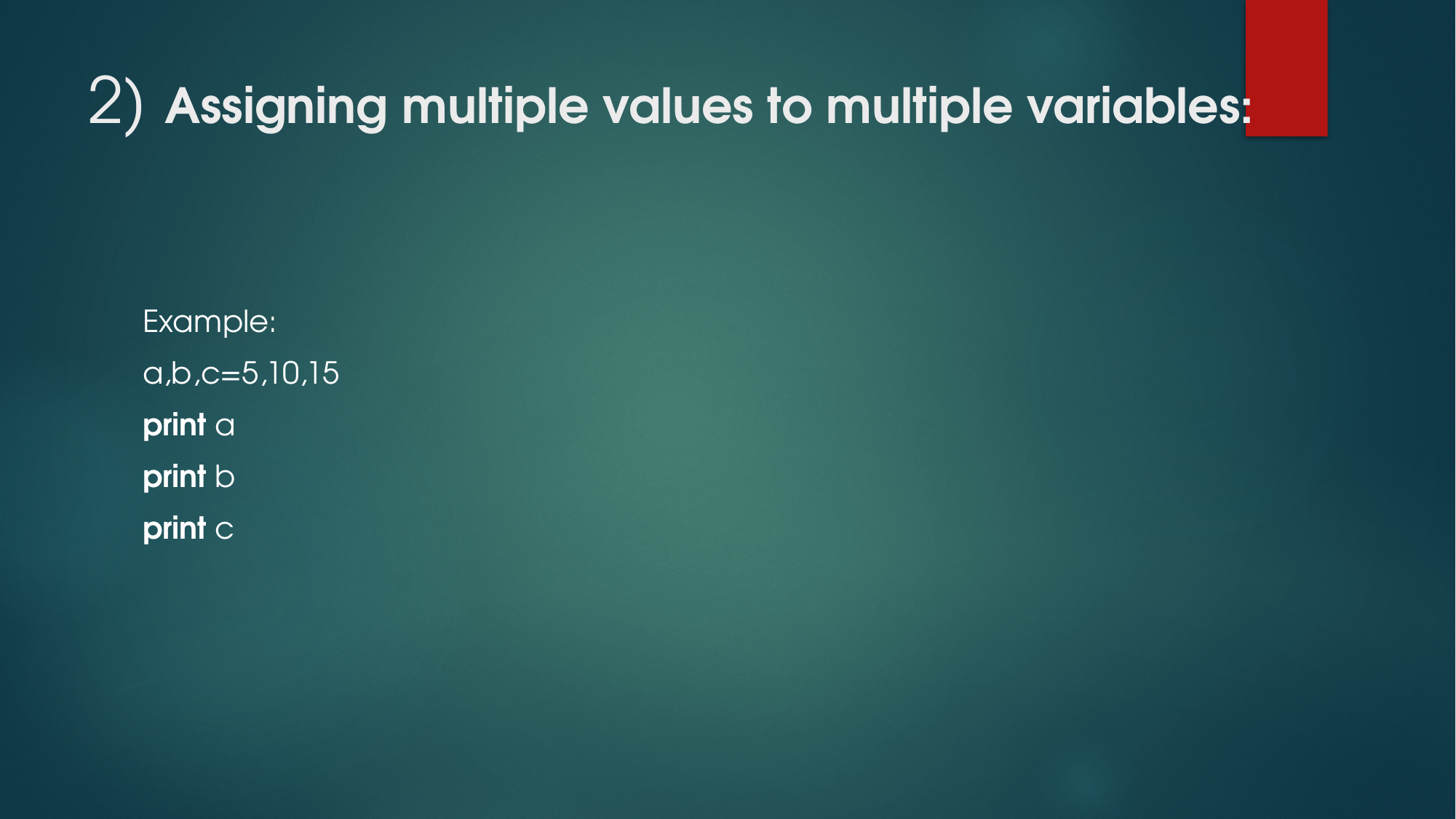

# 2) Assigning multiple values to multiple variables:

Example:
a,b,c=5,10,15
print a
print b
print c